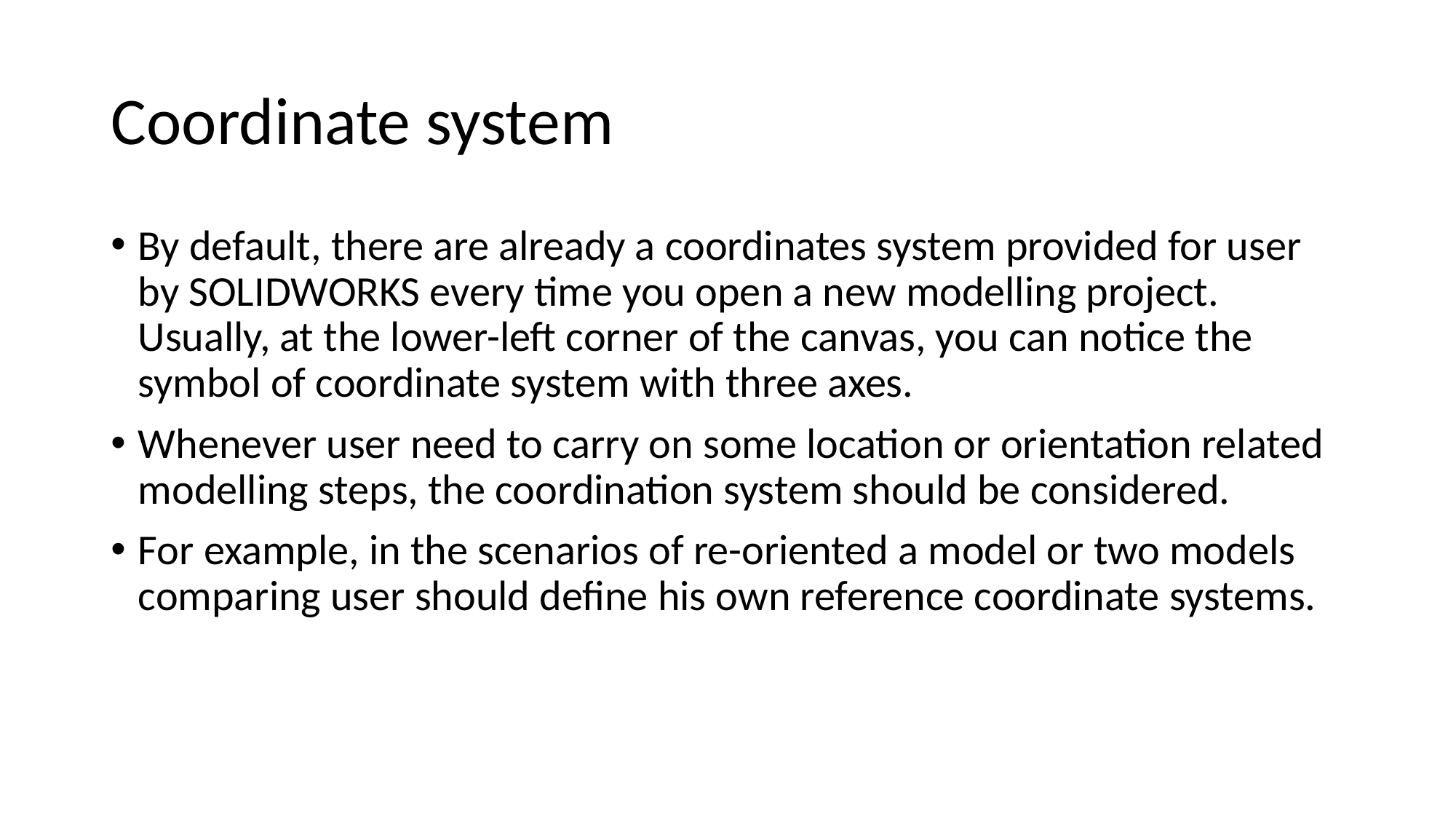

# Coordinate system
By default, there are already a coordinates system provided for user by SOLIDWORKS every time you open a new modelling project. Usually, at the lower-left corner of the canvas, you can notice the symbol of coordinate system with three axes.
Whenever user need to carry on some location or orientation related modelling steps, the coordination system should be considered.
For example, in the scenarios of re-oriented a model or two models comparing user should define his own reference coordinate systems.